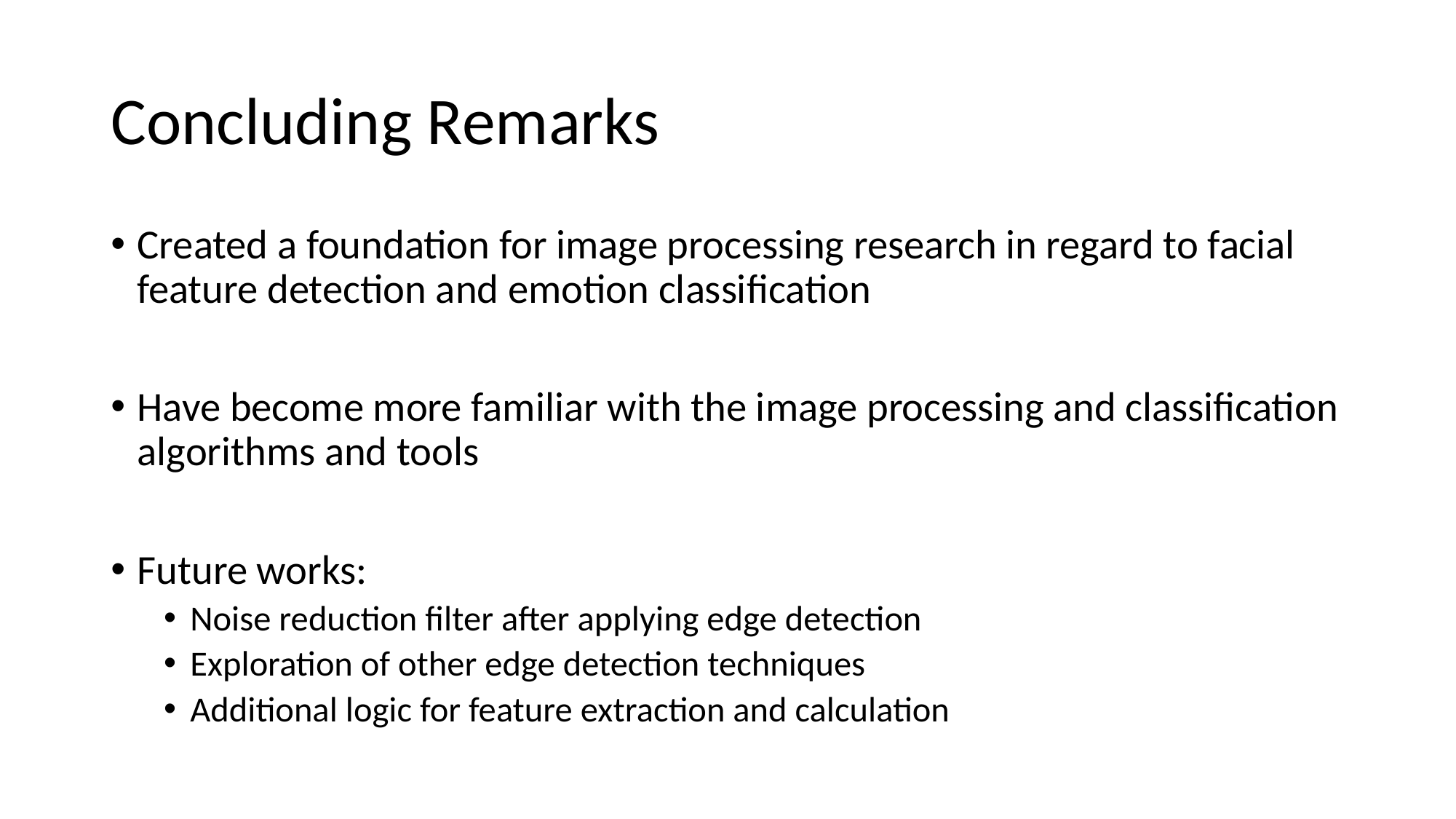

# Concluding Remarks
Created a foundation for image processing research in regard to facial feature detection and emotion classification

Have become more familiar with the image processing and classification algorithms and tools

Future works:
Noise reduction filter after applying edge detection
Exploration of other edge detection techniques
Additional logic for feature extraction and calculation